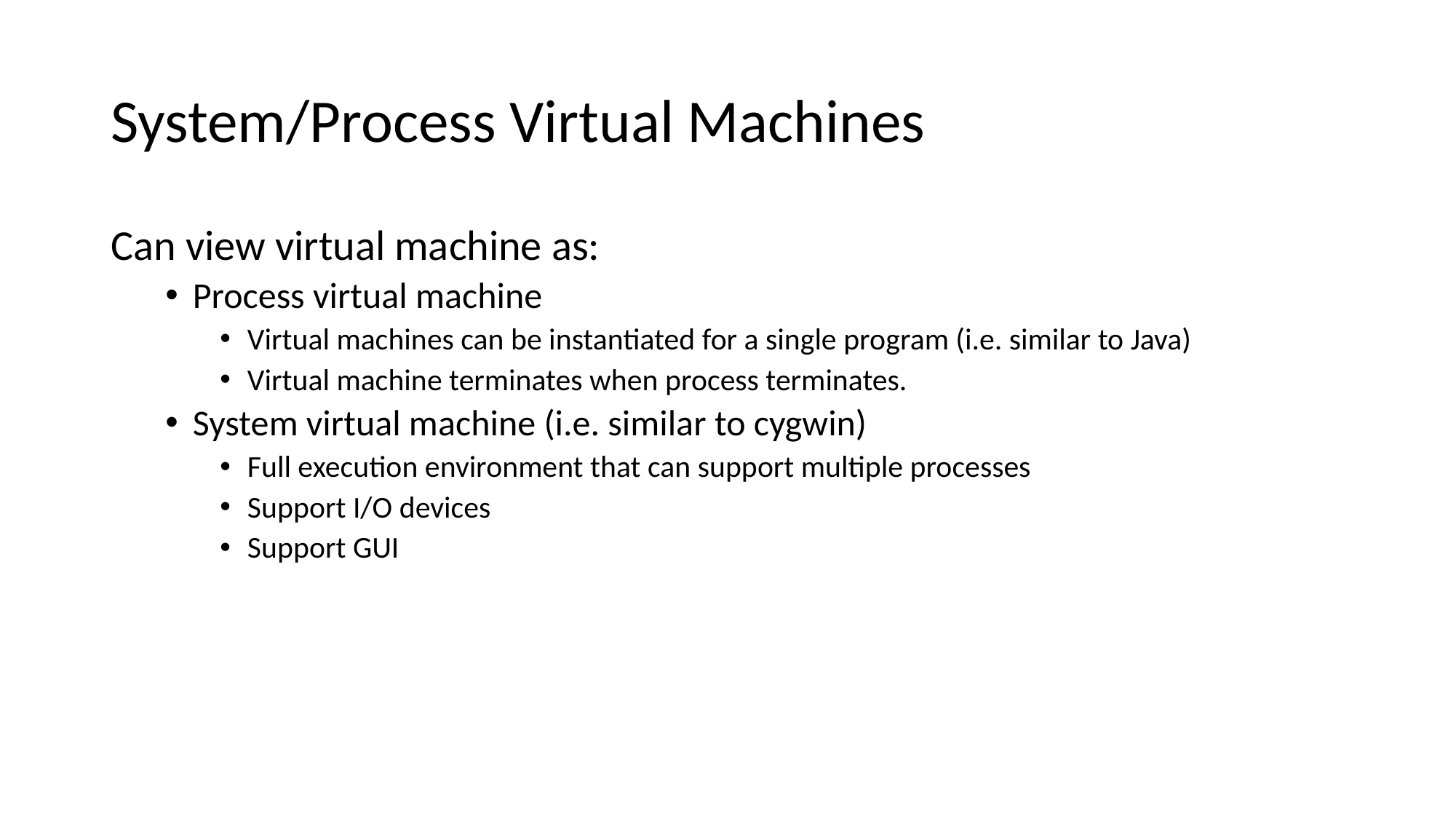

# System/Process Virtual Machines
Can view virtual machine as:
Process virtual machine
Virtual machines can be instantiated for a single program (i.e. similar to Java)
Virtual machine terminates when process terminates.
System virtual machine (i.e. similar to cygwin)
Full execution environment that can support multiple processes
Support I/O devices
Support GUI